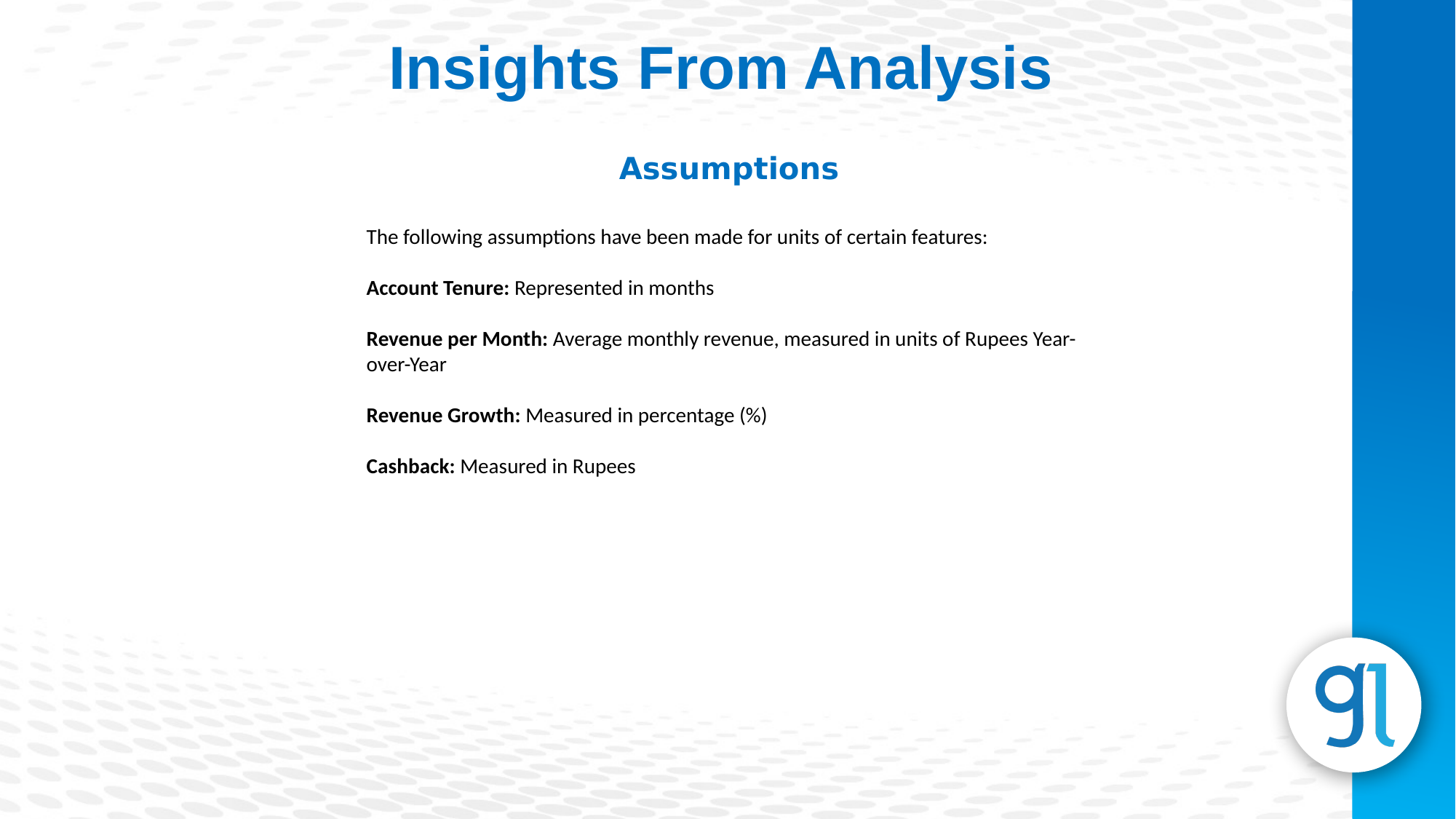

Insights From Analysis
Assumptions

The following assumptions have been made for units of certain features:

Account Tenure: Represented in months

Revenue per Month: Average monthly revenue, measured in units of Rupees Year-over-Year

Revenue Growth: Measured in percentage (%)

Cashback: Measured in Rupees